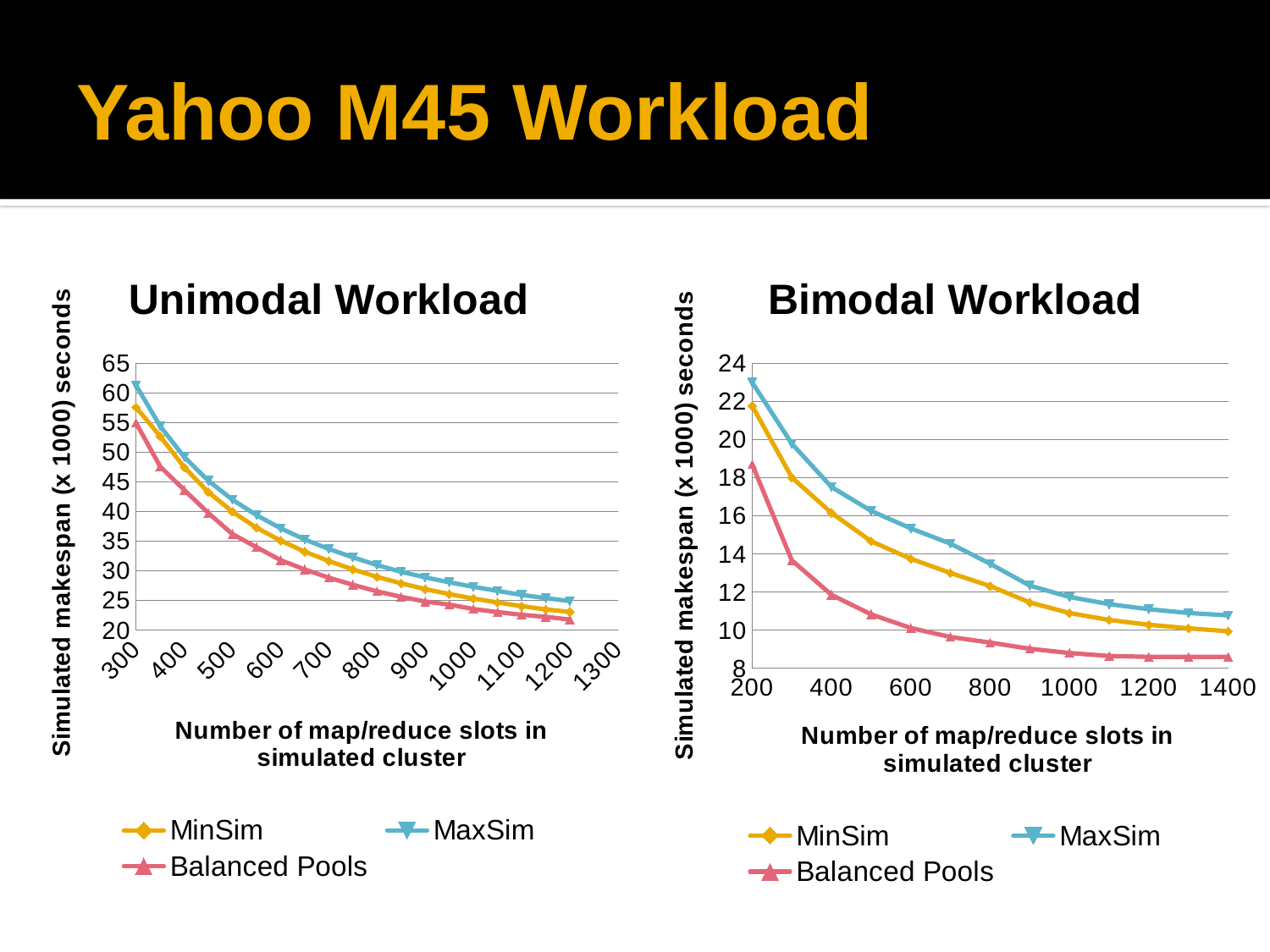

# Yahoo M45 Workload

### Chart: Unimodal Workload

| Category | MinSim | MaxSim | Balanced Pools |
|---|---|---|---|

### Chart: Bimodal Workload

| Category | MinSim | MaxSim | Balanced Pools |
|---|---|---|---|